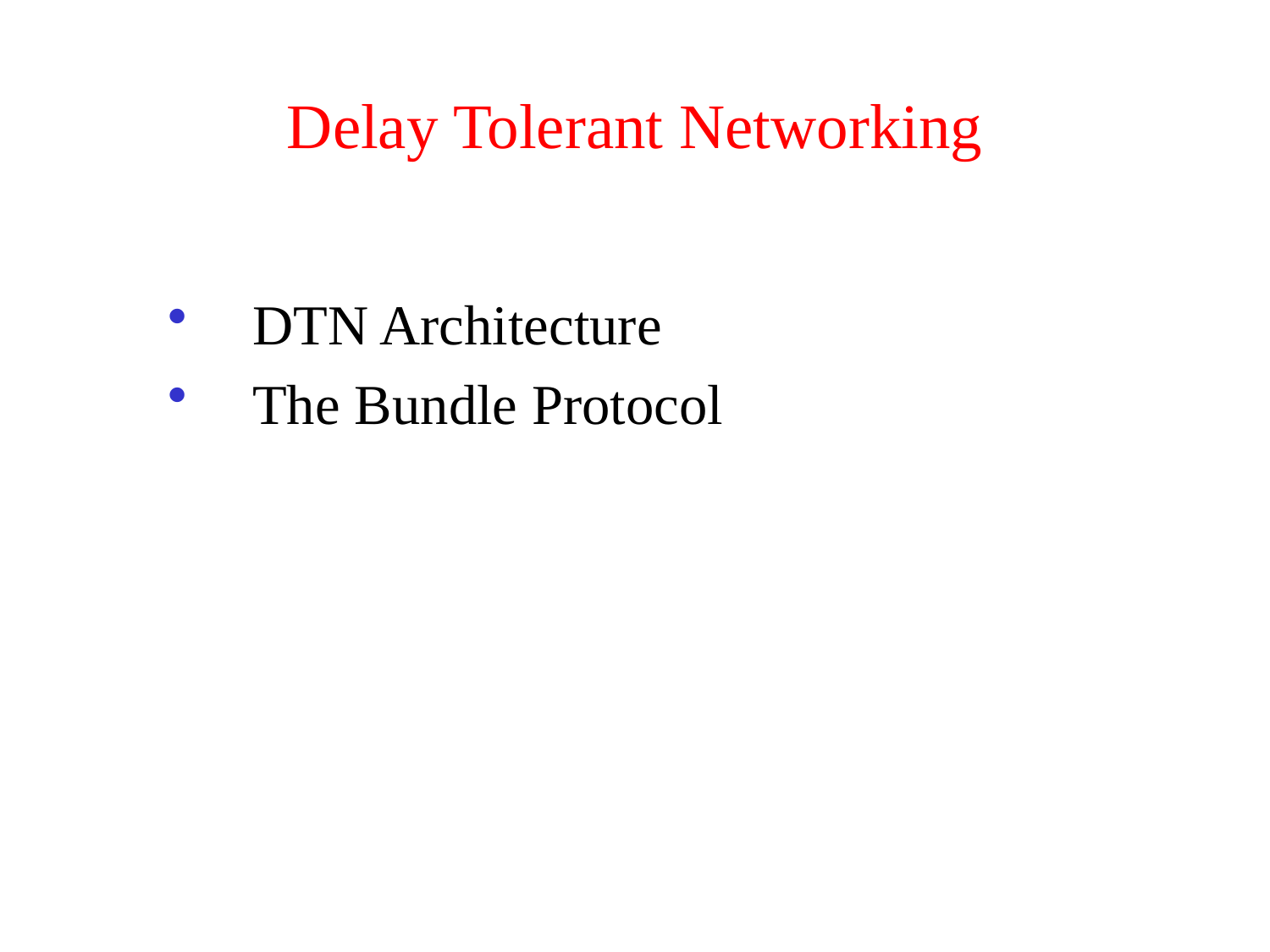

# Delay Tolerant Networking
DTN Architecture
The Bundle Protocol